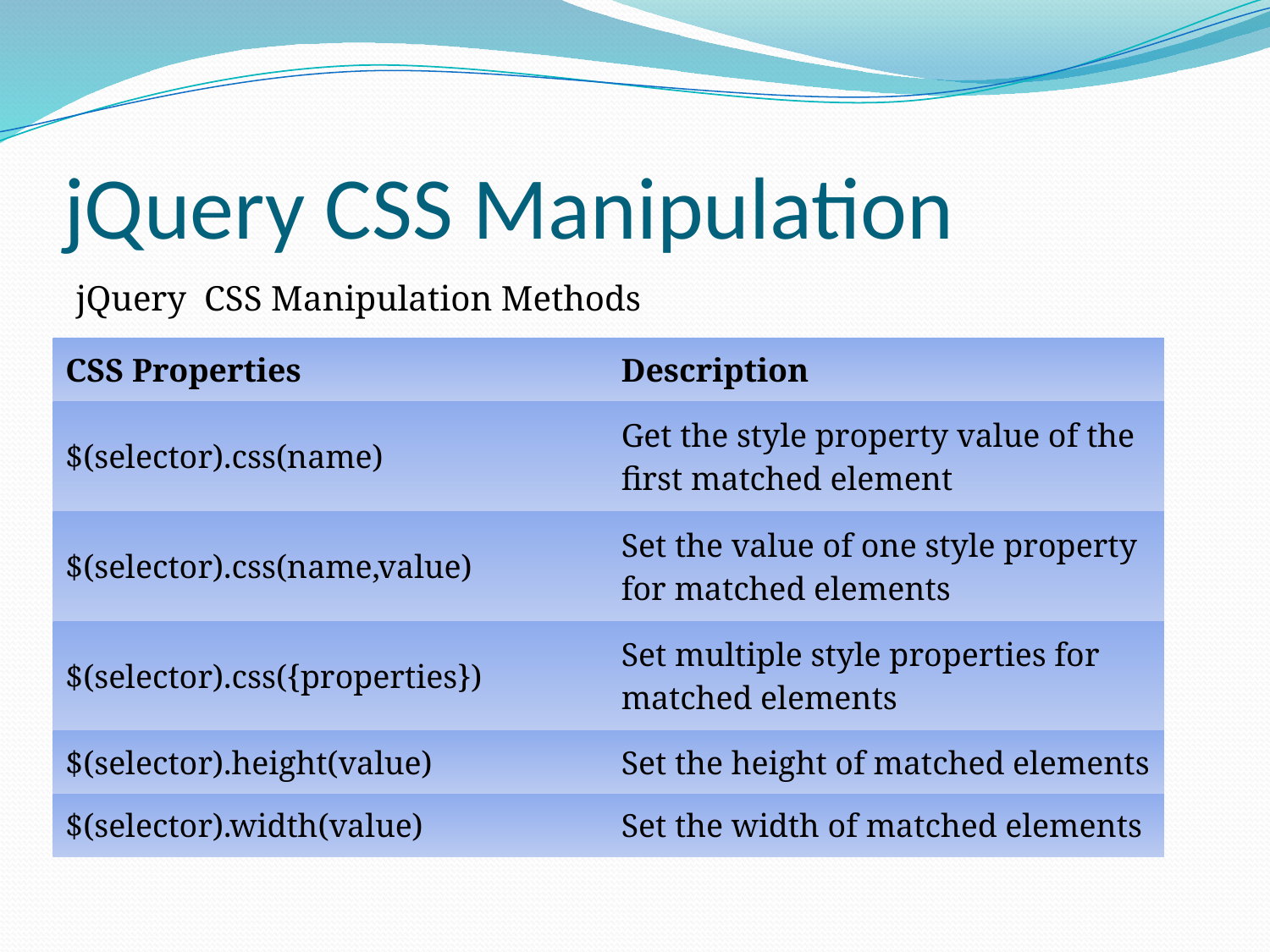

# jQuery CSS Manipulation
jQuery  CSS Manipulation Methods
| CSS Properties | Description |
| --- | --- |
| $(selector).css(name) | Get the style property value of the first matched element |
| $(selector).css(name,value) | Set the value of one style property for matched elements |
| $(selector).css({properties}) | Set multiple style properties for matched elements |
| $(selector).height(value) | Set the height of matched elements |
| $(selector).width(value) | Set the width of matched elements |